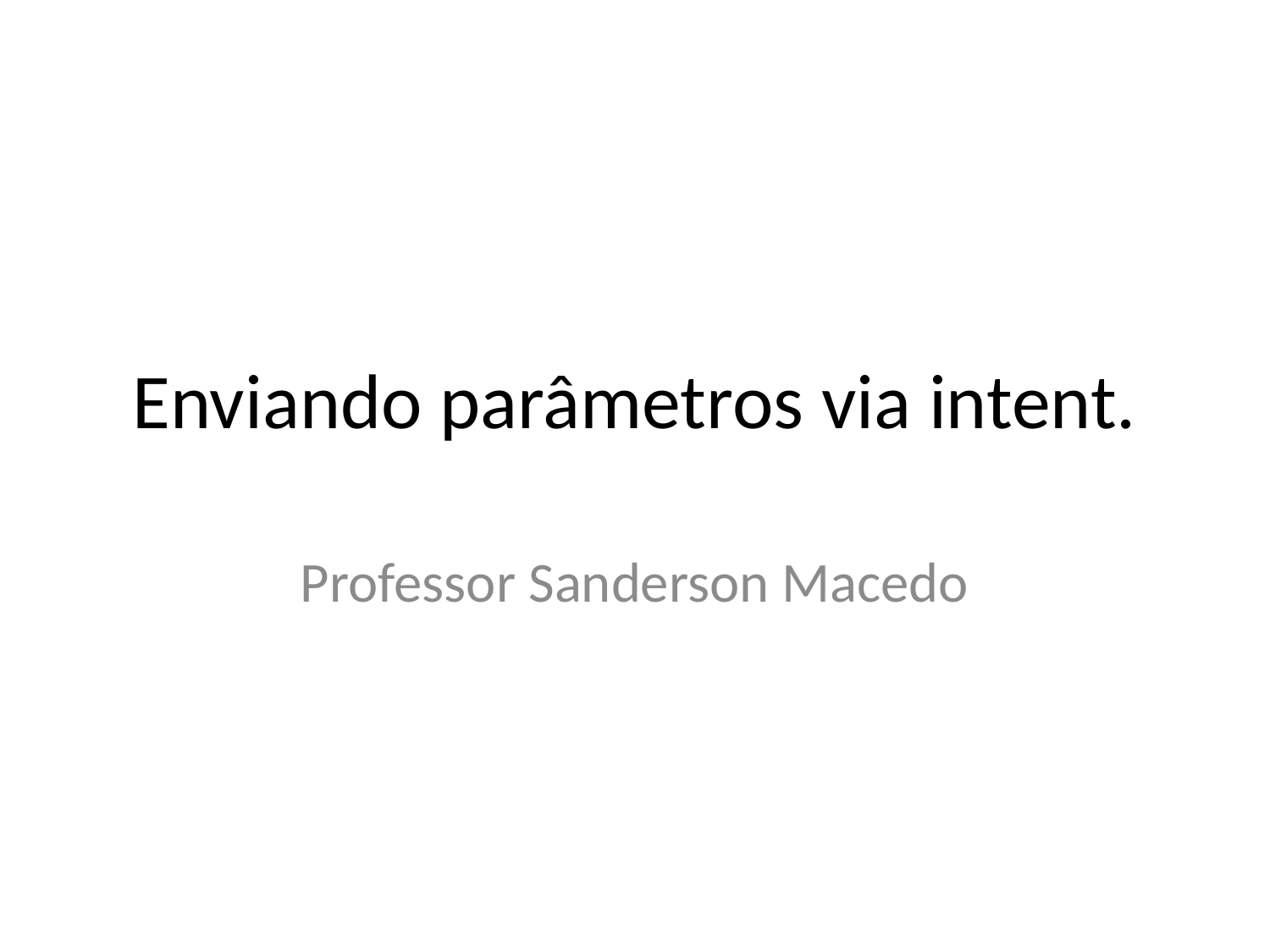

# Enviando parâmetros via intent.
Professor Sanderson Macedo